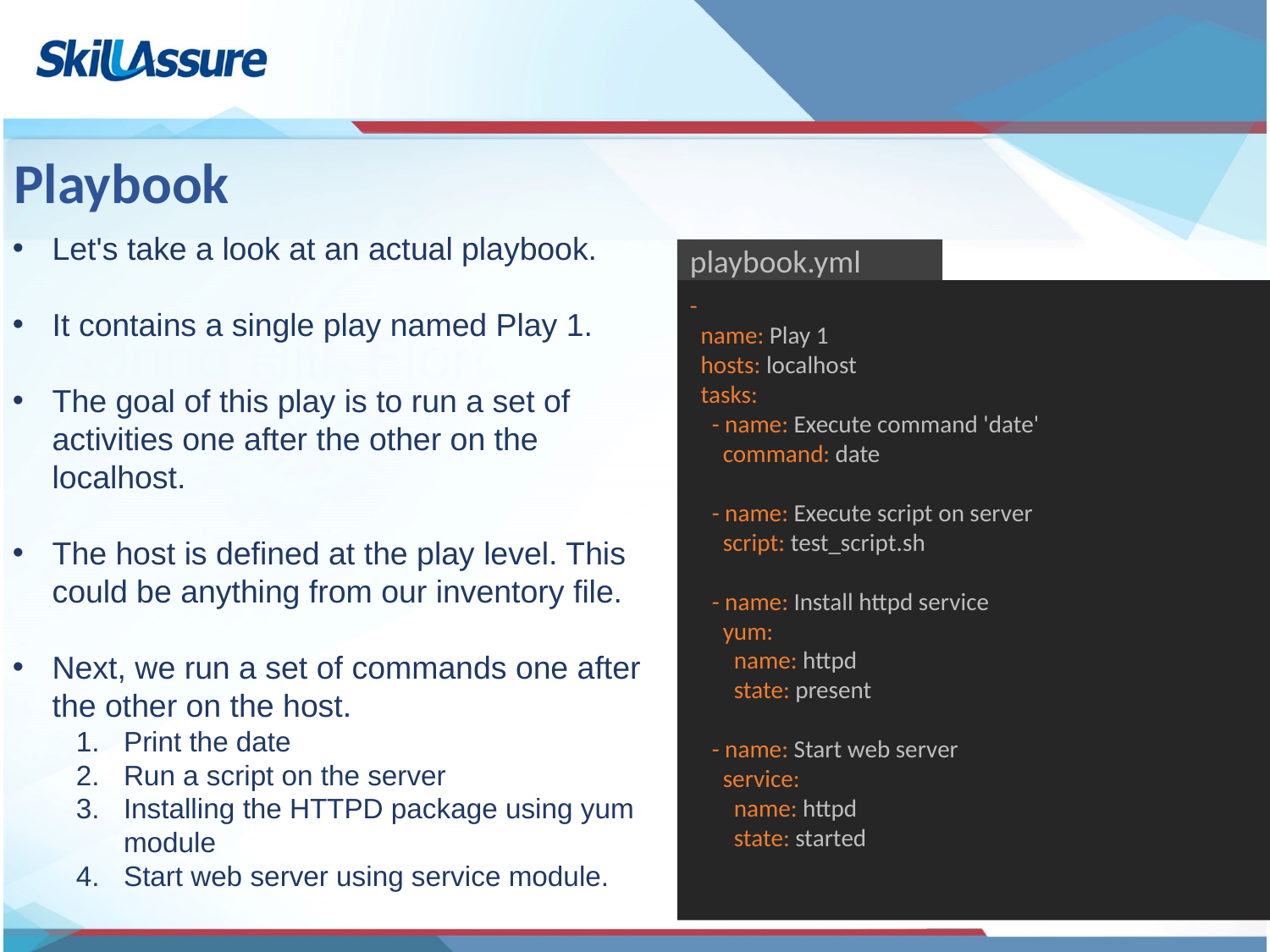

# Playbook
Let's take a look at an actual playbook.

It contains a single play named Play 1.

The goal of this play is to run a set of activities one after the other on the localhost.

The host is defined at the play level. This could be anything from our inventory file.

Next, we run a set of commands one after the other on the host.
Print the date
Run a script on the server
Installing the HTTPD package using yum module
Start web server using service module.
playbook.yml
-
  name: Play 1
  hosts: localhost
  tasks:
    - name: Execute command 'date'
      command: date

    - name: Execute script on server
      script: test_script.sh

    - name: Install httpd service
      yum:
        name: httpd
        state: present

    - name: Start web server
      service:
        name: httpd
        state: started